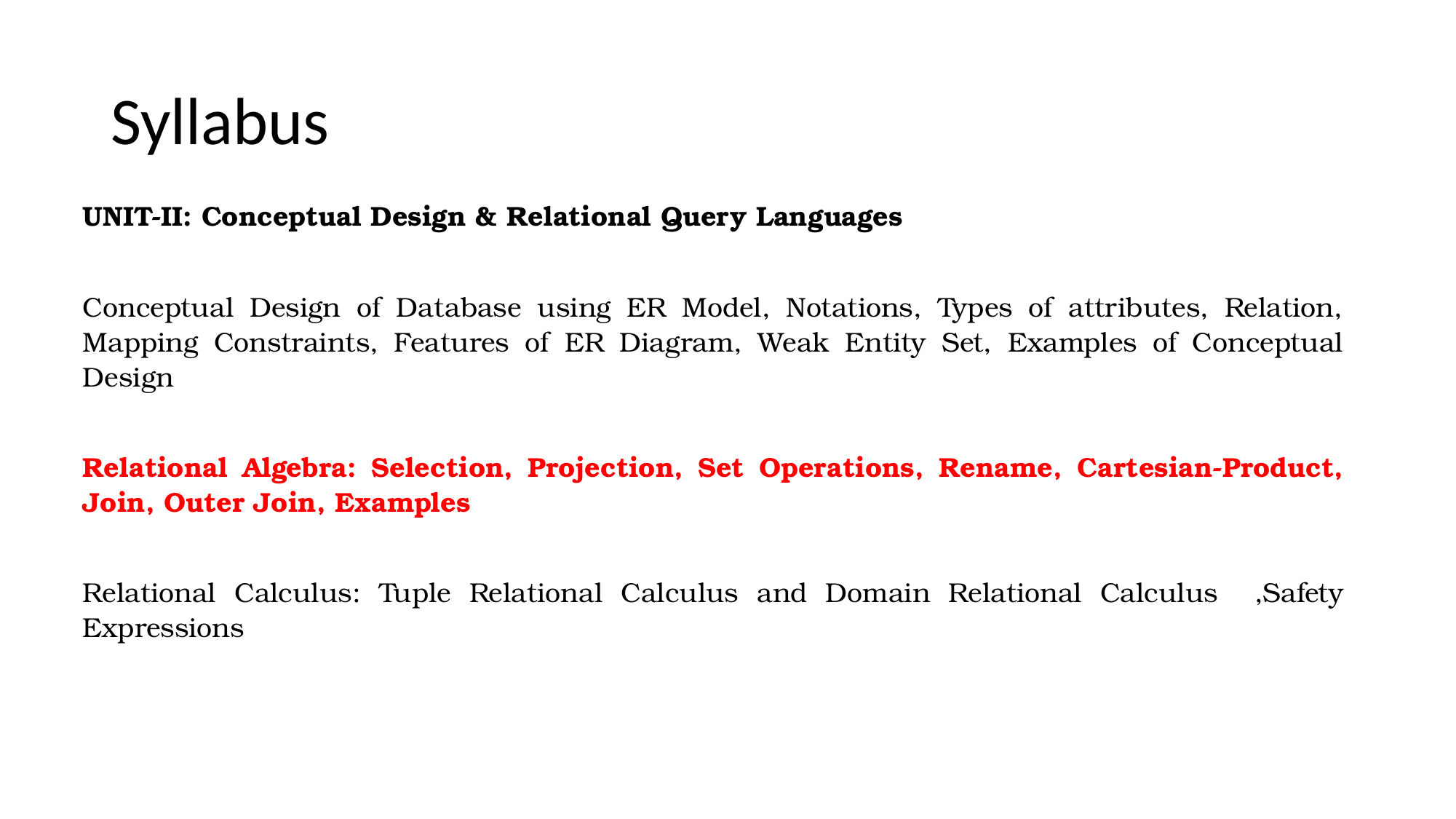

# Syllabus
UNIT-II: Conceptual Design & Relational Query Languages

Conceptual Design of Database using ER Model, Notations, Types of attributes, Relation, Mapping Constraints, Features of ER Diagram, Weak Entity Set, Examples of Conceptual Design

Relational Algebra: Selection, Projection, Set Operations, Rename, Cartesian-Product, Join, Outer Join, Examples

Relational Calculus: Tuple Relational Calculus and Domain Relational Calculus  ,Safety Expressions